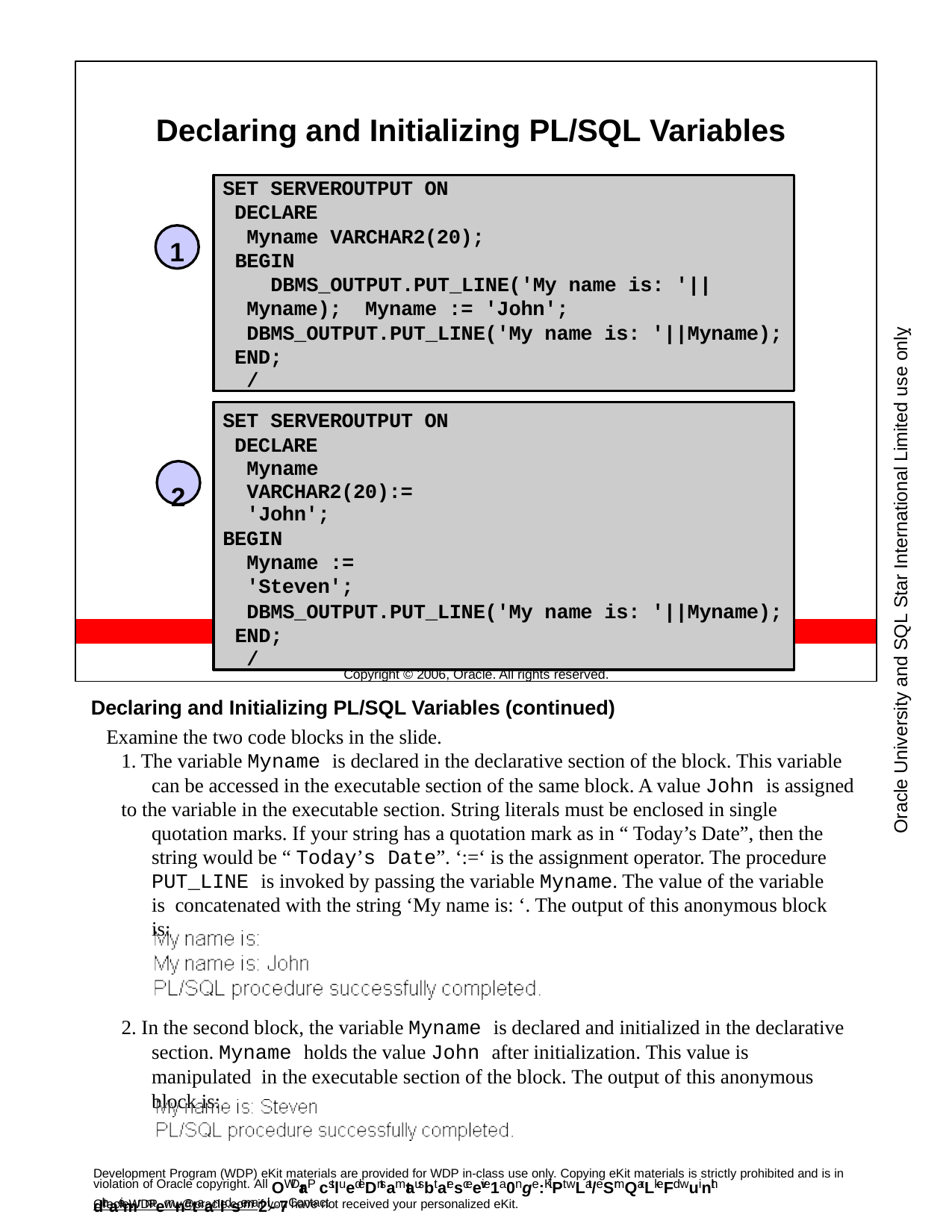

Declaring and Initializing PL/SQL Variables

1

2

Copyright © 2006, Oracle. All rights reserved.
SET SERVEROUTPUT ON  DECLARE
Myname VARCHAR2(20);  BEGIN
DBMS_OUTPUT.PUT_LINE('My name is: '||Myname);  Myname := 'John';
DBMS_OUTPUT.PUT_LINE('My name is: '||Myname);  END;
/

Oracle University and SQL Star International Limited use onlyฺ
SET SERVEROUTPUT ON  DECLARE
Myname VARCHAR2(20):= 'John';
BEGIN
Myname := 'Steven';
DBMS_OUTPUT.PUT_LINE('My name is: '||Myname);  END;
/

Declaring and Initializing PL/SQL Variables (continued)
Examine the two code blocks in the slide.
1. The variable Myname is declared in the declarative section of the block. This variable  can be accessed in the executable section of the same block. A value John is assigned
to the variable in the executable section. String literals must be enclosed in single  quotation marks. If your string has a quotation mark as in “ Today’s Date”, then the  string would be “ Today’s Date”. ‘:=‘ is the assignment operator. The procedure  PUT_LINE is invoked by passing the variable Myname. The value of the variable is  concatenated with the string ‘My name is: ‘. The output of this anonymous block is:

2. In the second block, the variable Myname is declared and initialized in the declarative  section. Myname holds the value John after initialization. This value is manipulated  in the executable section of the block. The output of this anonymous block is:

Development Program (WDP) eKit materials are provided for WDP in-class use only. Copying eKit materials is strictly prohibited and is in
violation of Oracle copyright. All OWDraP cstluedeDntsamtausbt aresceeive1a0nge:KiPt wLat/eSrmQarLkeFd wuinth dthaeimr naemnetaanldsema2il-. 7Contact
OracleWDP_ww@oracle.com if you have not received your personalized eKit.